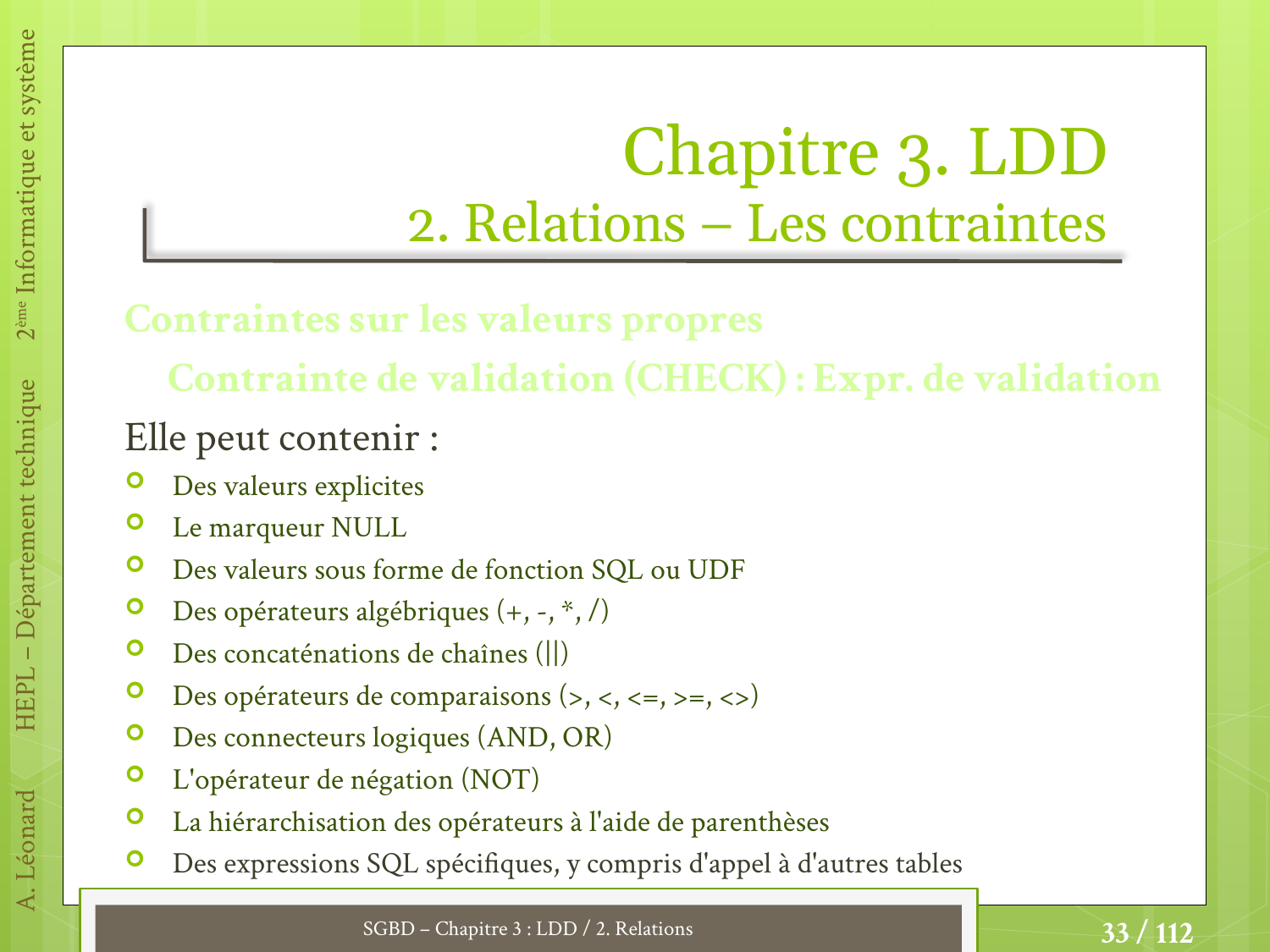

# Chapitre 3. LDD 2. Relations – Les contraintes
Contraintes sur les valeurs propres
     Contrainte de validation (CHECK) : Expr. de validation
Elle peut contenir :
Des valeurs explicites
Le marqueur NULL
Des valeurs sous forme de fonction SQL ou UDF
Des opérateurs algébriques (+, -, *, /)
Des concaténations de chaînes (||)
Des opérateurs de comparaisons (>, <, <=, >=, <>)
Des connecteurs logiques (AND, OR)
L'opérateur de négation (NOT)
La hiérarchisation des opérateurs à l'aide de parenthèses
Des expressions SQL spécifiques, y compris d'appel à d'autres tables
SGBD – Chapitre 3 : LDD / 2. Relations